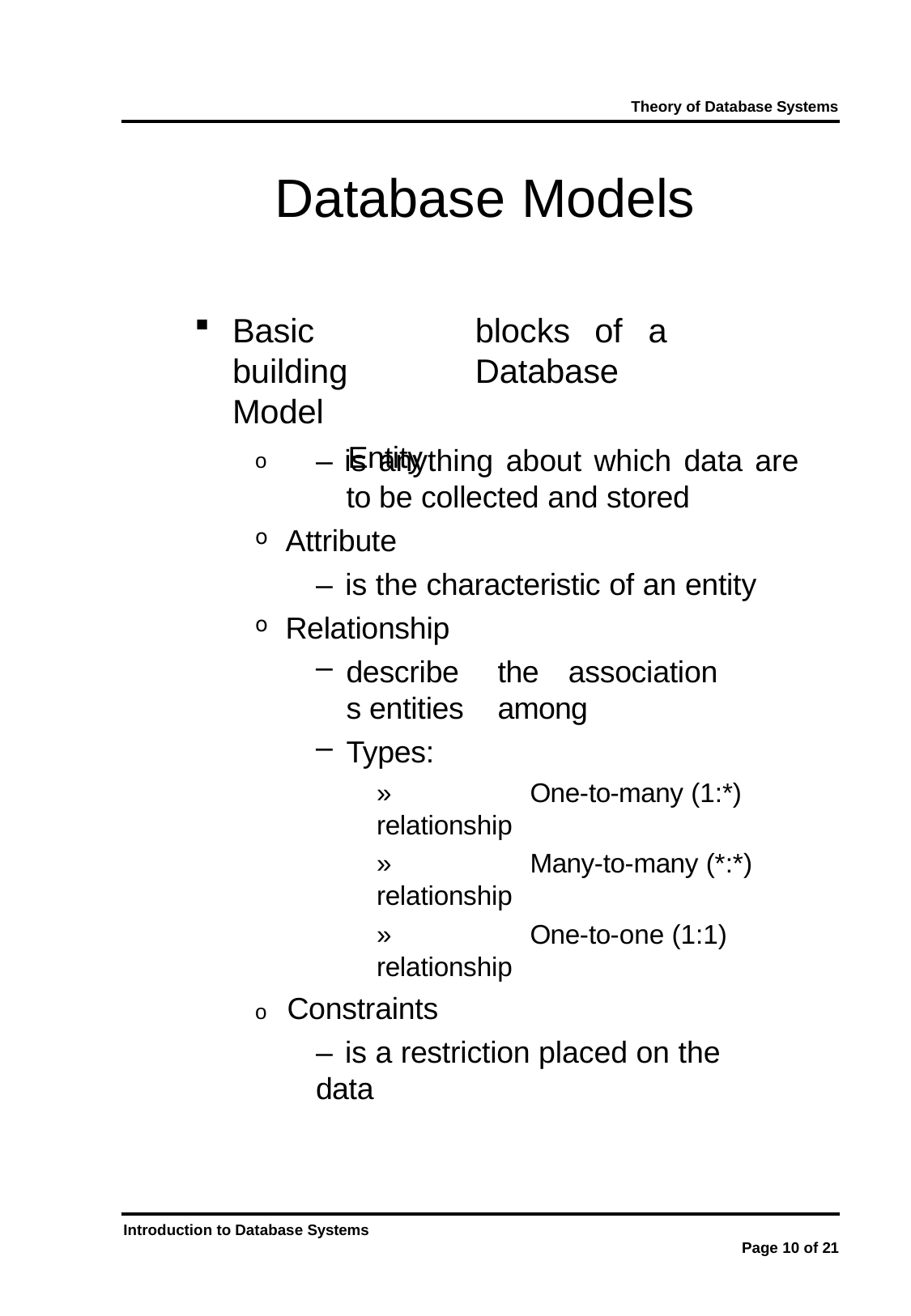

Theory of Database Systems
# Database Models
Basic	building
Model
o	Entity
blocks	of	a	Database
– is anything about which data are to be collected and stored
Attribute
– is the characteristic of an entity
Relationship
describes entities
Types:
the	association	among
»	One-to-many (1:*) relationship
»	Many-to-many (*:*) relationship
»	One-to-one (1:1) relationship
o	Constraints
– is a restriction placed on the data
Introduction to Database Systems

Page 10 of 21